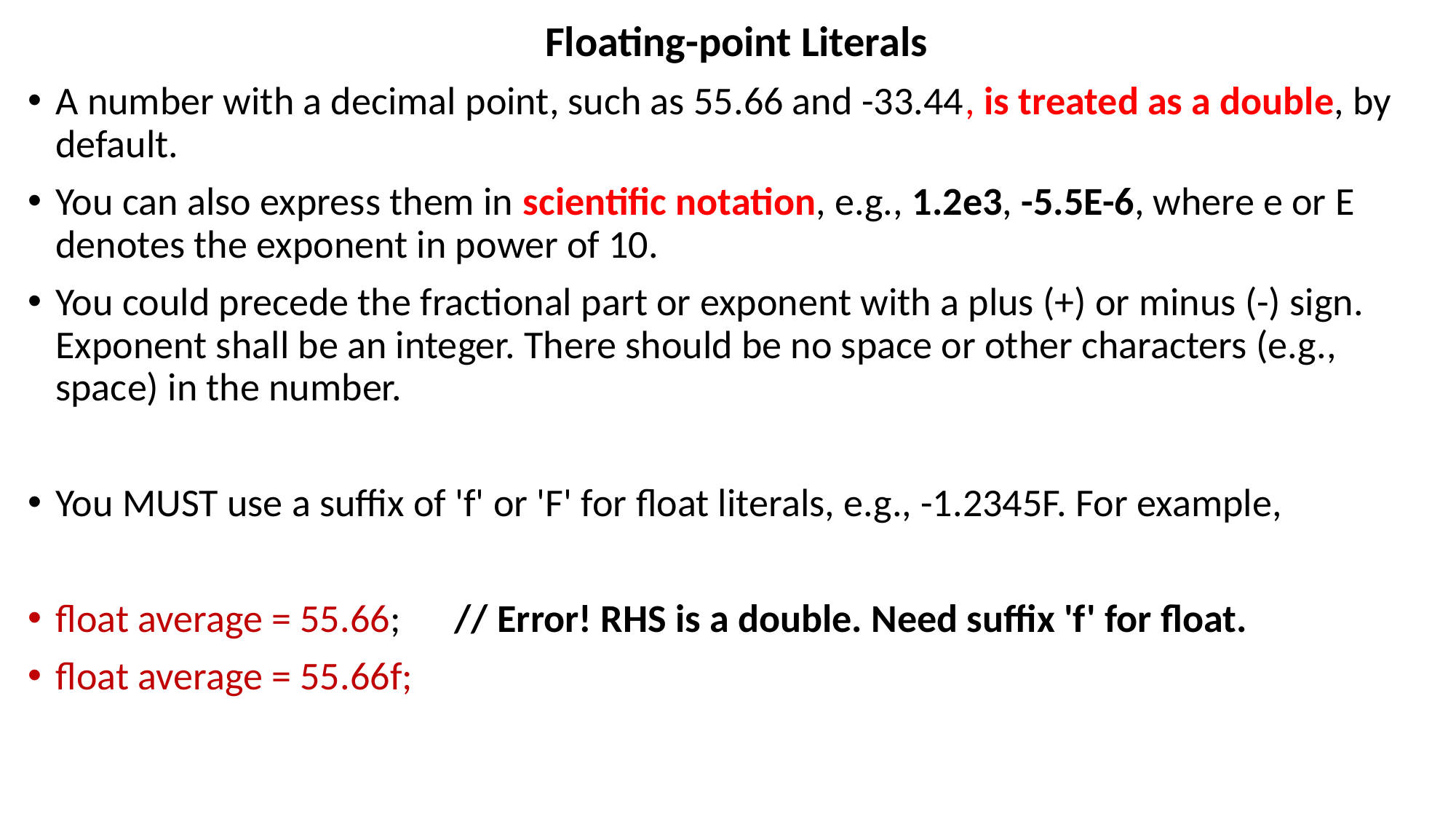

Floating-point Literals
A number with a decimal point, such as 55.66 and -33.44, is treated as a double, by default.
You can also express them in scientific notation, e.g., 1.2e3, -5.5E-6, where e or E denotes the exponent in power of 10.
You could precede the fractional part or exponent with a plus (+) or minus (-) sign. Exponent shall be an integer. There should be no space or other characters (e.g., space) in the number.

You MUST use a suffix of 'f' or 'F' for float literals, e.g., -1.2345F. For example,

float average = 55.66;      // Error! RHS is a double. Need suffix 'f' for float.
float average = 55.66f;